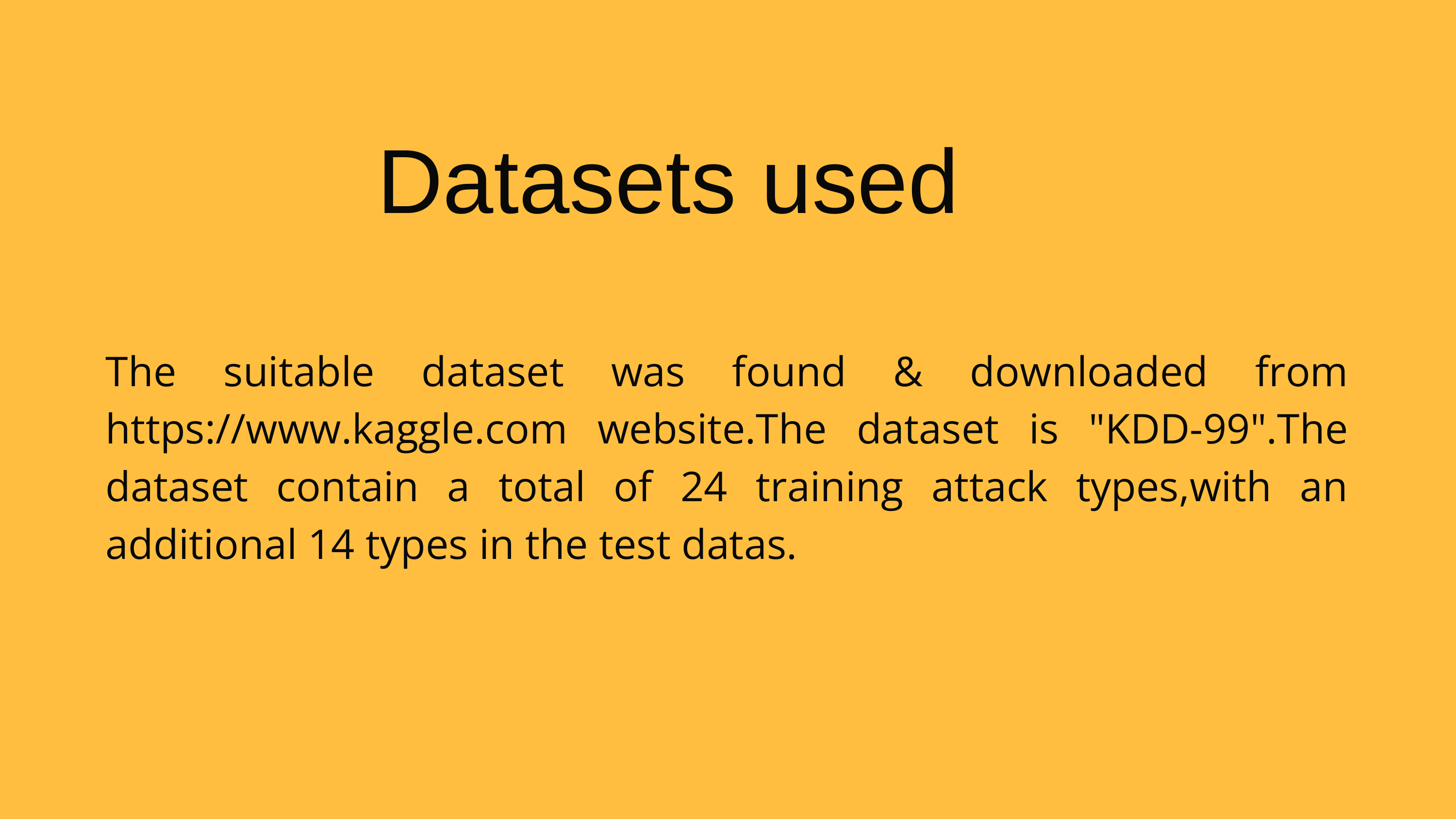

Datasets used
The suitable dataset was found & downloaded from https://www.kaggle.com website.The dataset is "KDD-99".The dataset contain a total of 24 training attack types,with an additional 14 types in the test datas.